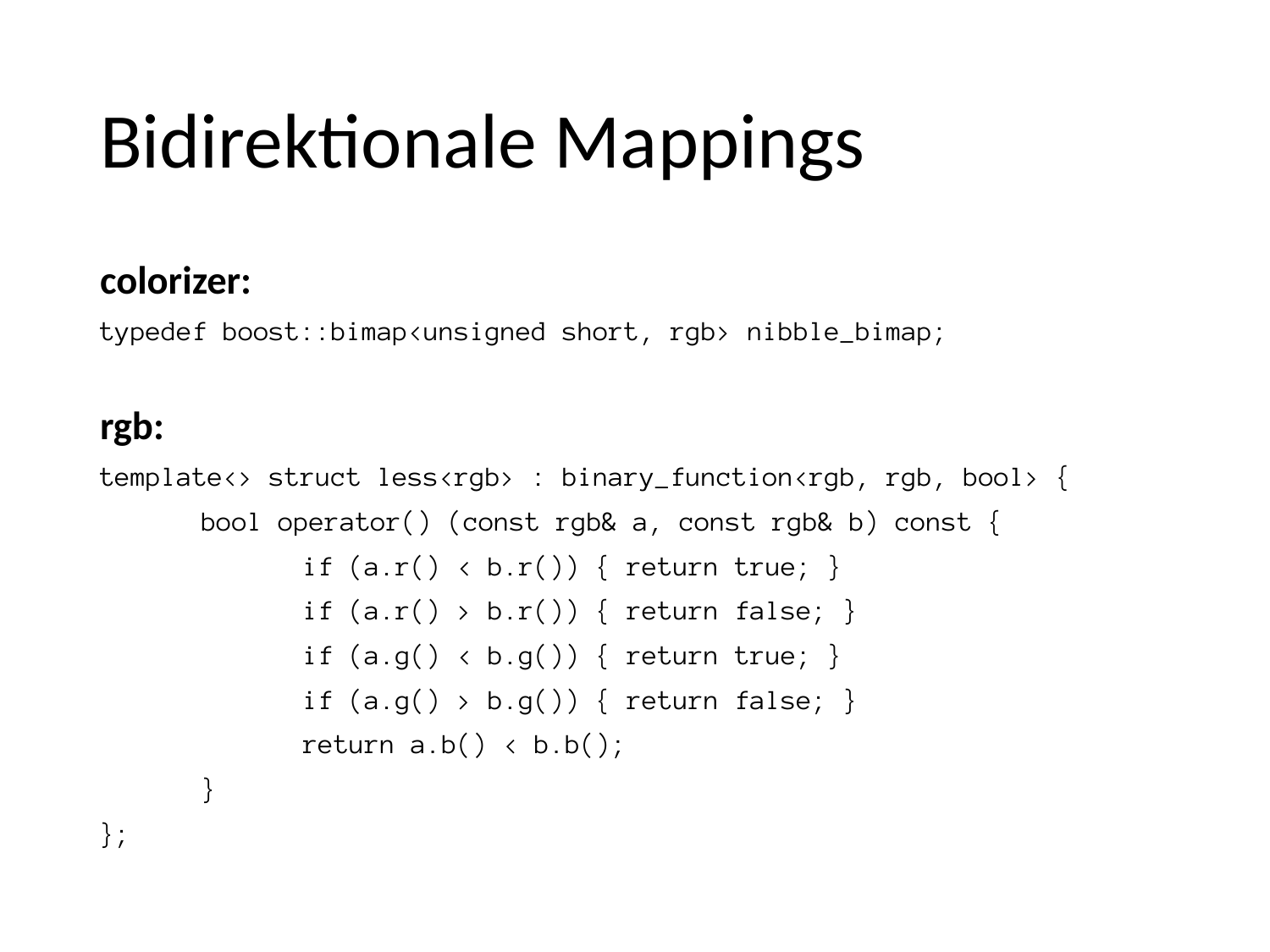

# Bidirektionale Mappings
colorizer:
typedef boost::bimap<unsigned short, rgb> nibble_bimap;

rgb:
template<> struct less<rgb> : binary_function<rgb, rgb, bool> {
	bool operator() (const rgb& a, const rgb& b) const {
		if (a.r() < b.r()) { return true; }
		if (a.r() > b.r()) { return false; }
		if (a.g() < b.g()) { return true; }
		if (a.g() > b.g()) { return false; }
		return a.b() < b.b();
	}
};